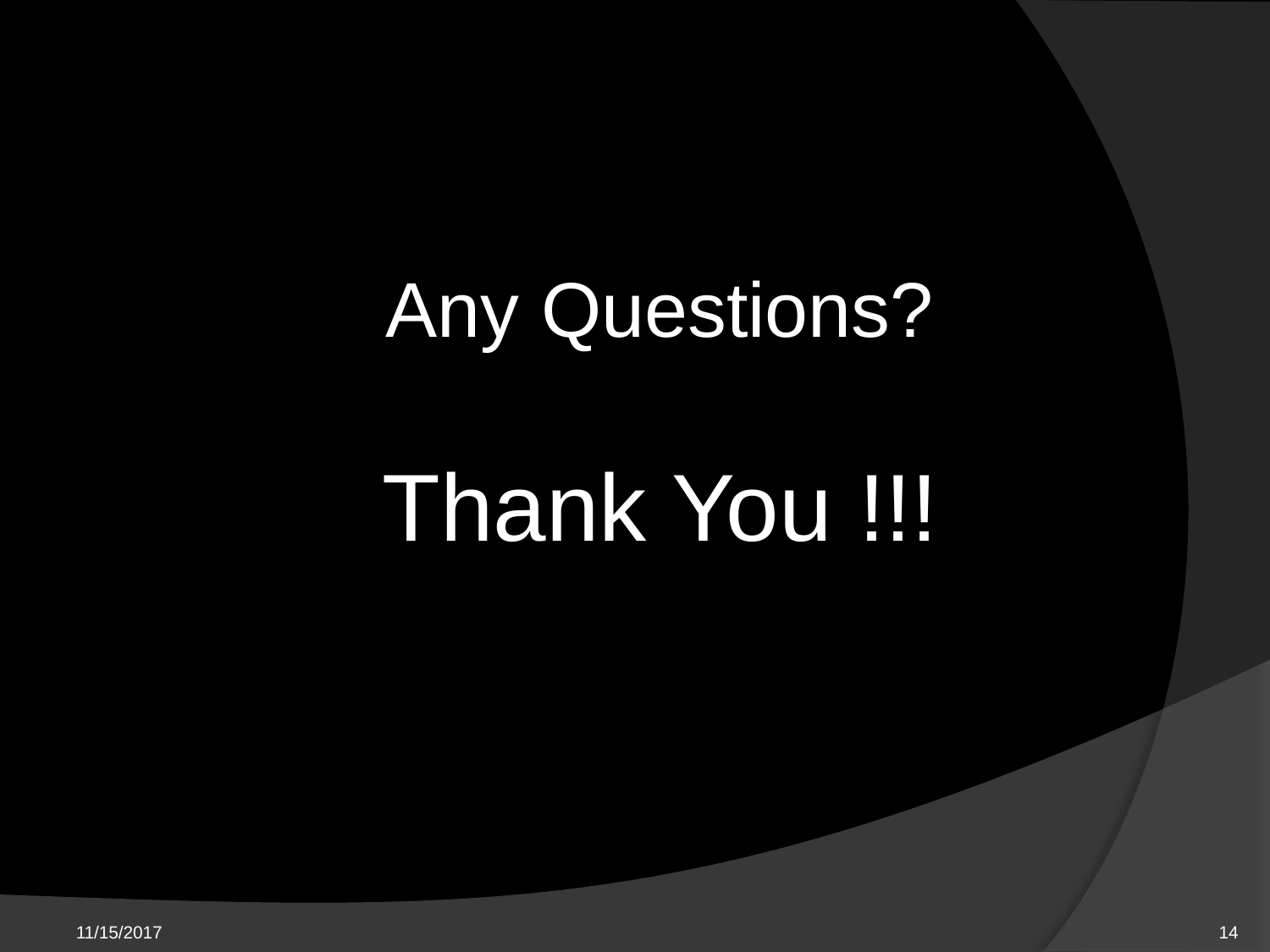

Any Questions?

Thank You !!!

11/15/2017
14